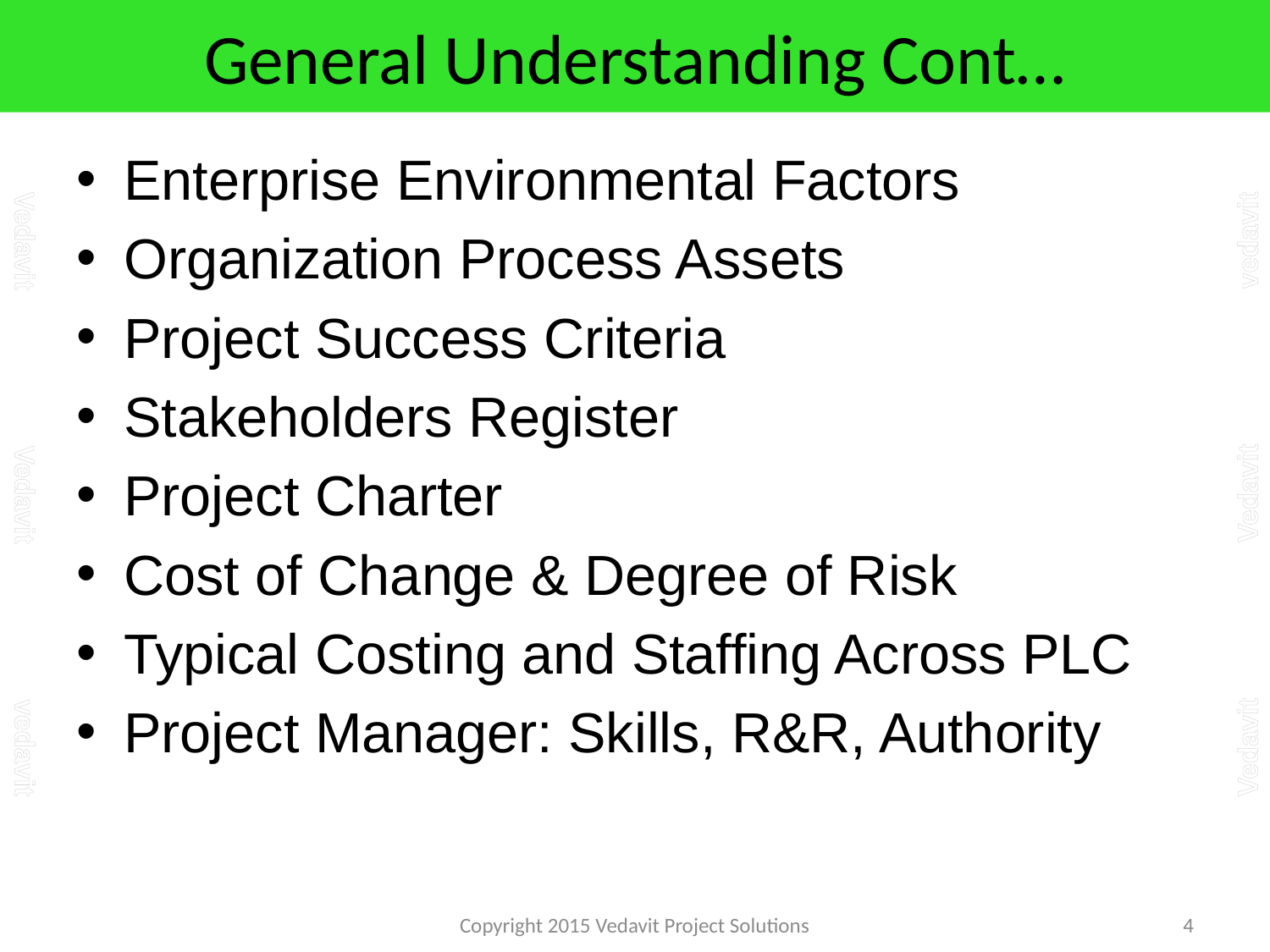

# General Understanding Cont…
Enterprise Environmental Factors
Organization Process Assets
Project Success Criteria
Stakeholders Register
Project Charter
Cost of Change & Degree of Risk
Typical Costing and Staffing Across PLC
Project Manager: Skills, R&R, Authority
Copyright 2015 Vedavit Project Solutions
4